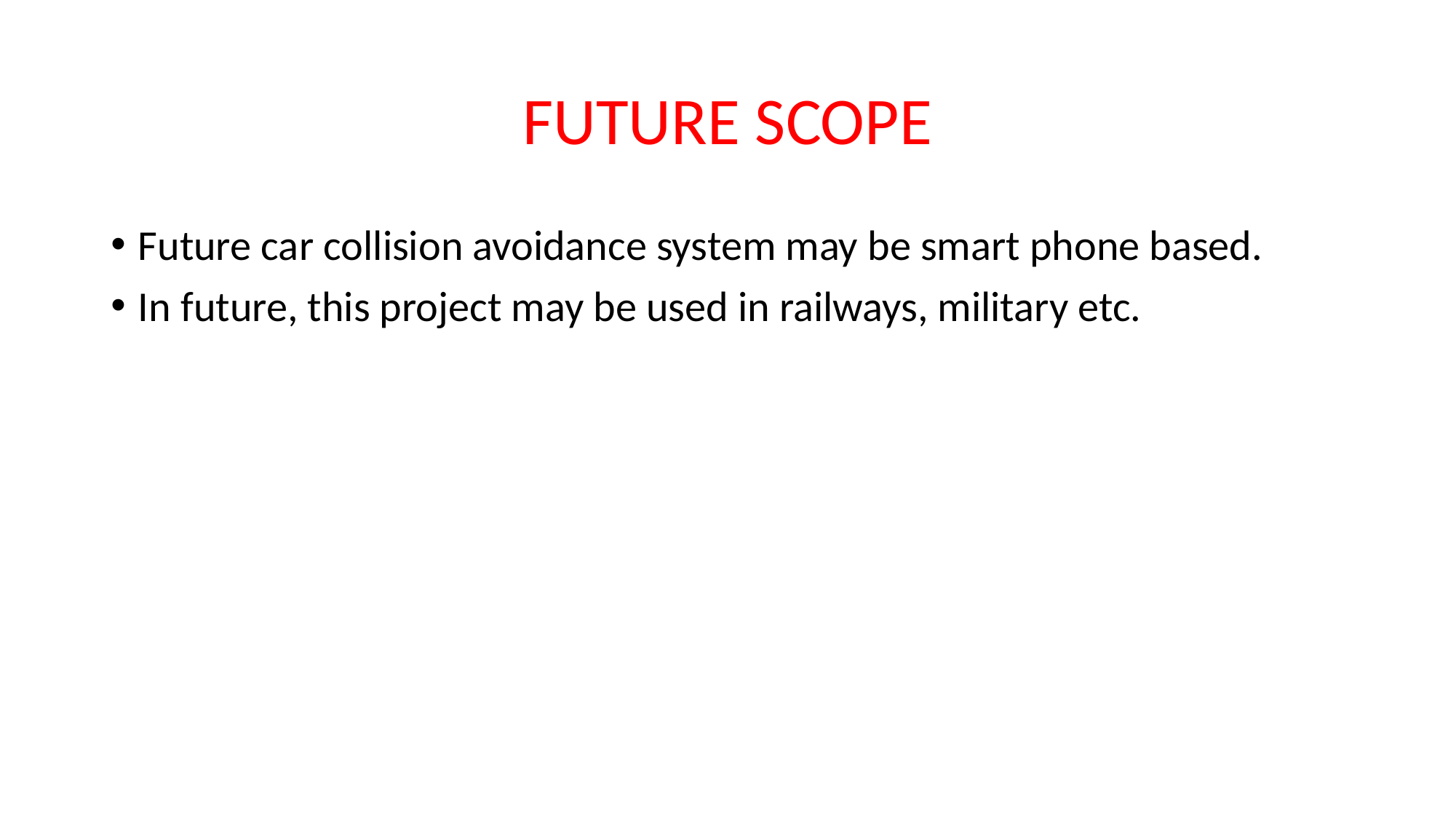

# FUTURE SCOPE
Future car collision avoidance system may be smart phone based.
In future, this project may be used in railways, military etc.